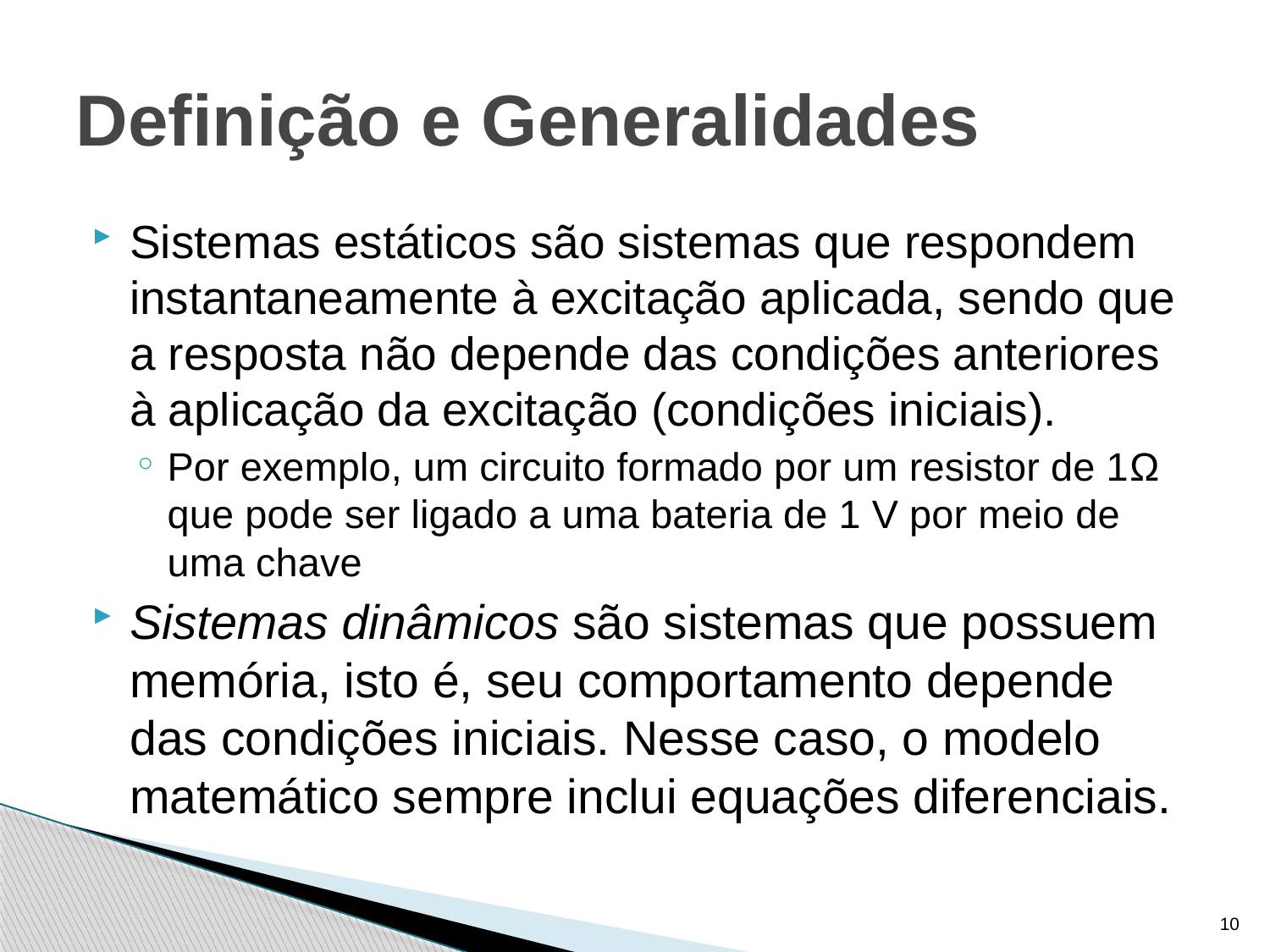

# Definição e Generalidades
Sistemas estáticos são sistemas que respondem instantaneamente à excitação aplicada, sendo que a resposta não depende das condições anteriores à aplicação da excitação (condições iniciais).
Por exemplo, um circuito formado por um resistor de 1Ω  que pode ser ligado a uma bateria de 1 V por meio de uma chave
Sistemas dinâmicos são sistemas que possuem memória, isto é, seu comportamento depende das condições iniciais. Nesse caso, o modelo matemático sempre inclui equações diferenciais.
10